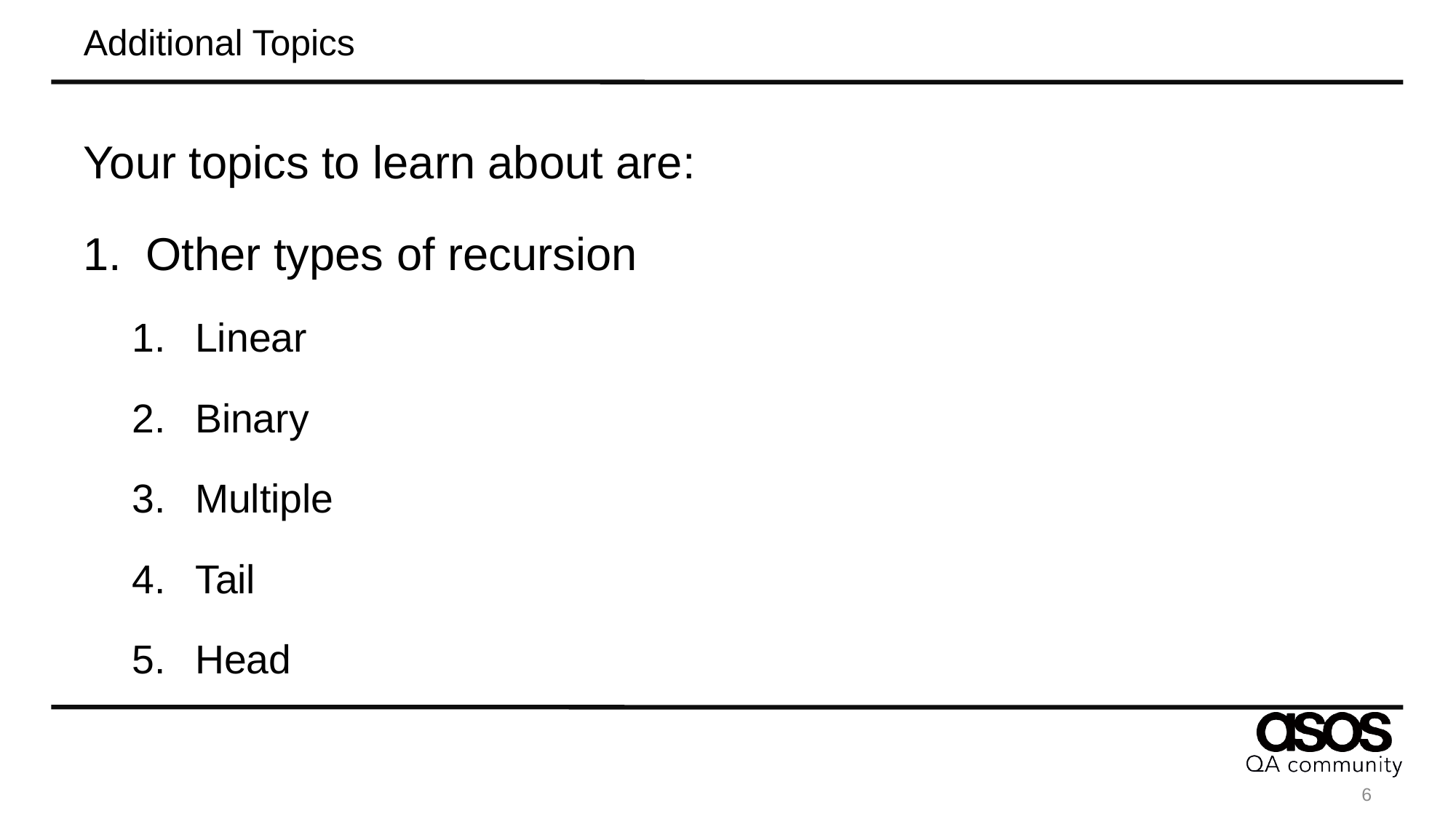

# Additional Topics
Your topics to learn about are:
Other types of recursion
Linear
Binary
Multiple
Tail
Head

6